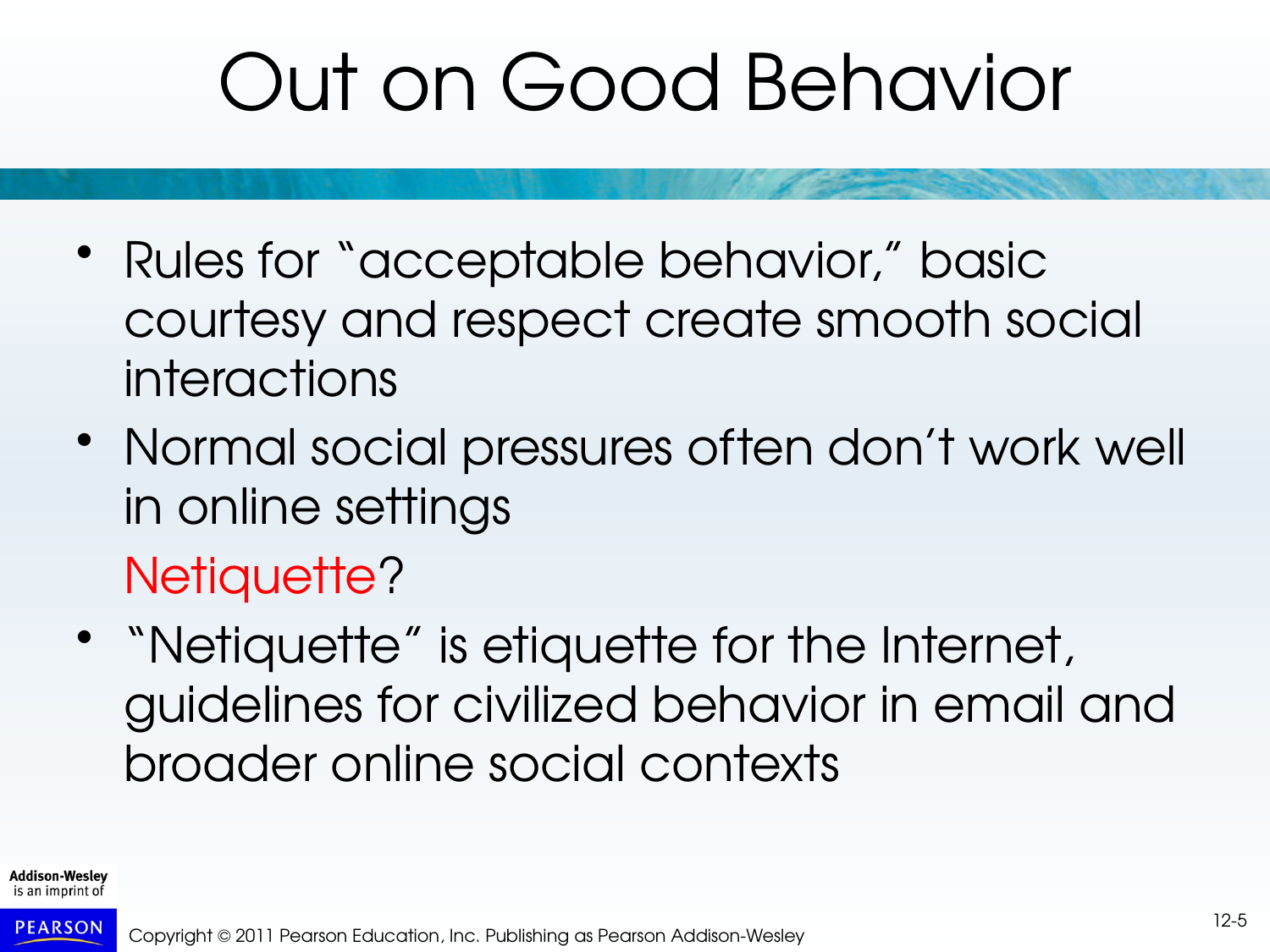

Out on Good Behavior
Rules for “acceptable behavior,” basic courtesy and respect create smooth social interactions
Normal social pressures often don’t work well in online settings
	Netiquette?
“Netiquette” is etiquette for the Internet, guidelines for civilized behavior in email and broader online social contexts
12-5